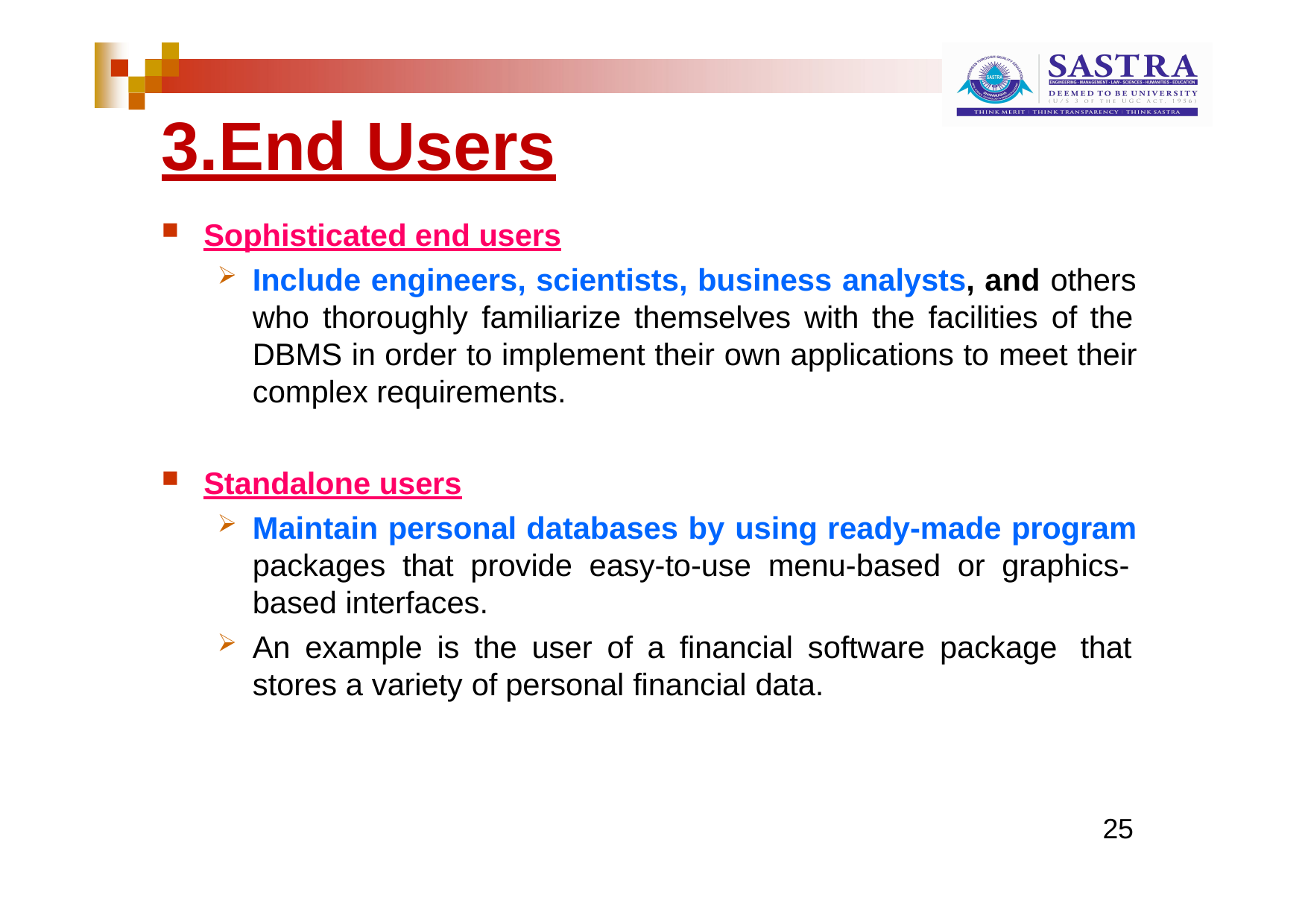

# 3.End Users
Sophisticated end users
Include engineers, scientists, business analysts, and others  who thoroughly familiarize themselves with the facilities of the  DBMS in order to implement their own applications to meet their  complex requirements.

Standalone users
Maintain personal databases by using ready-made program  packages that provide easy-to-use menu-based or graphics-  based interfaces.
An example is the user of a financial software package that  stores a variety of personal financial data.
25